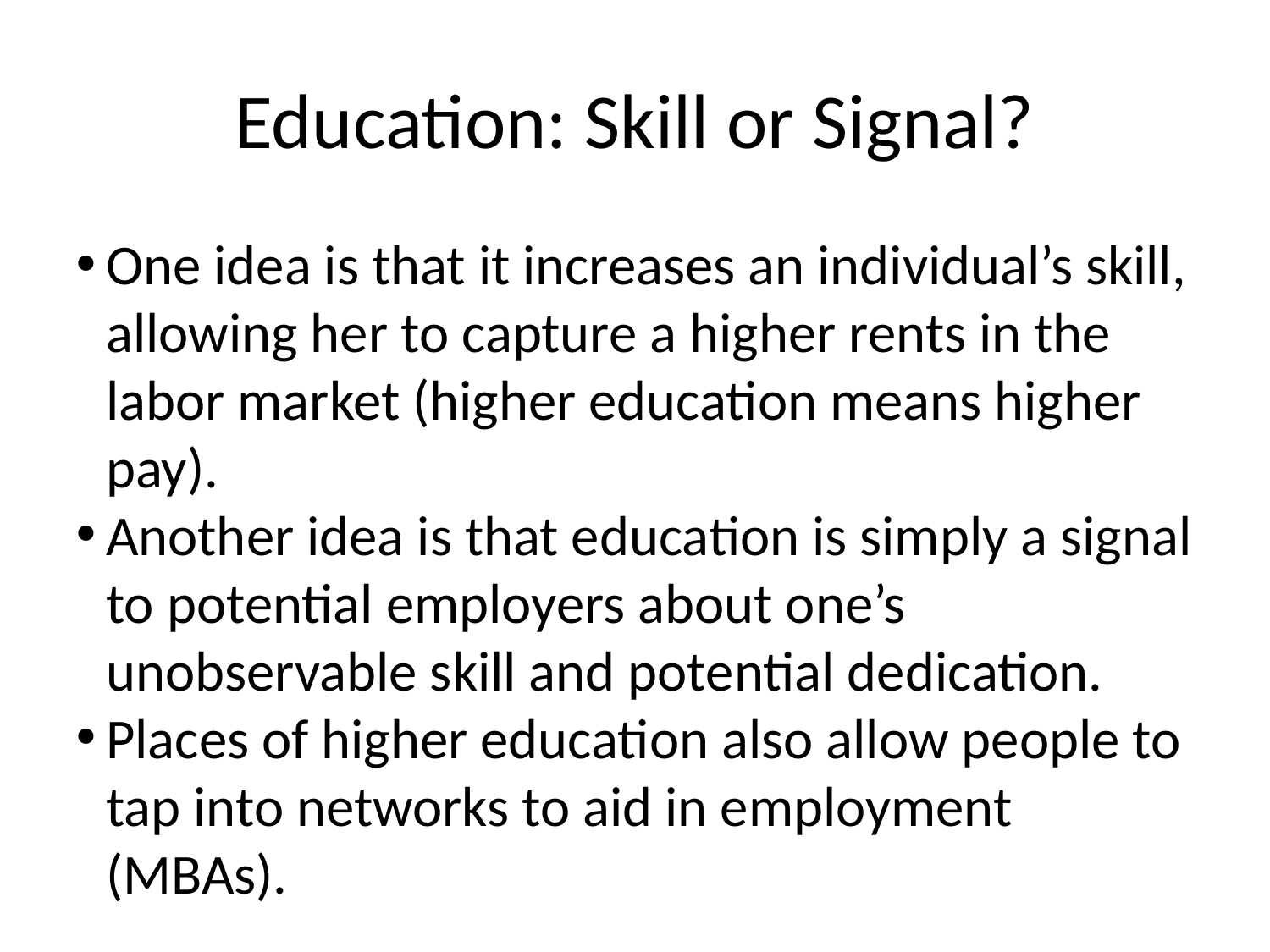

Education: Skill or Signal?
One idea is that it increases an individual’s skill, allowing her to capture a higher rents in the labor market (higher education means higher pay).
Another idea is that education is simply a signal to potential employers about one’s unobservable skill and potential dedication.
Places of higher education also allow people to tap into networks to aid in employment (MBAs).